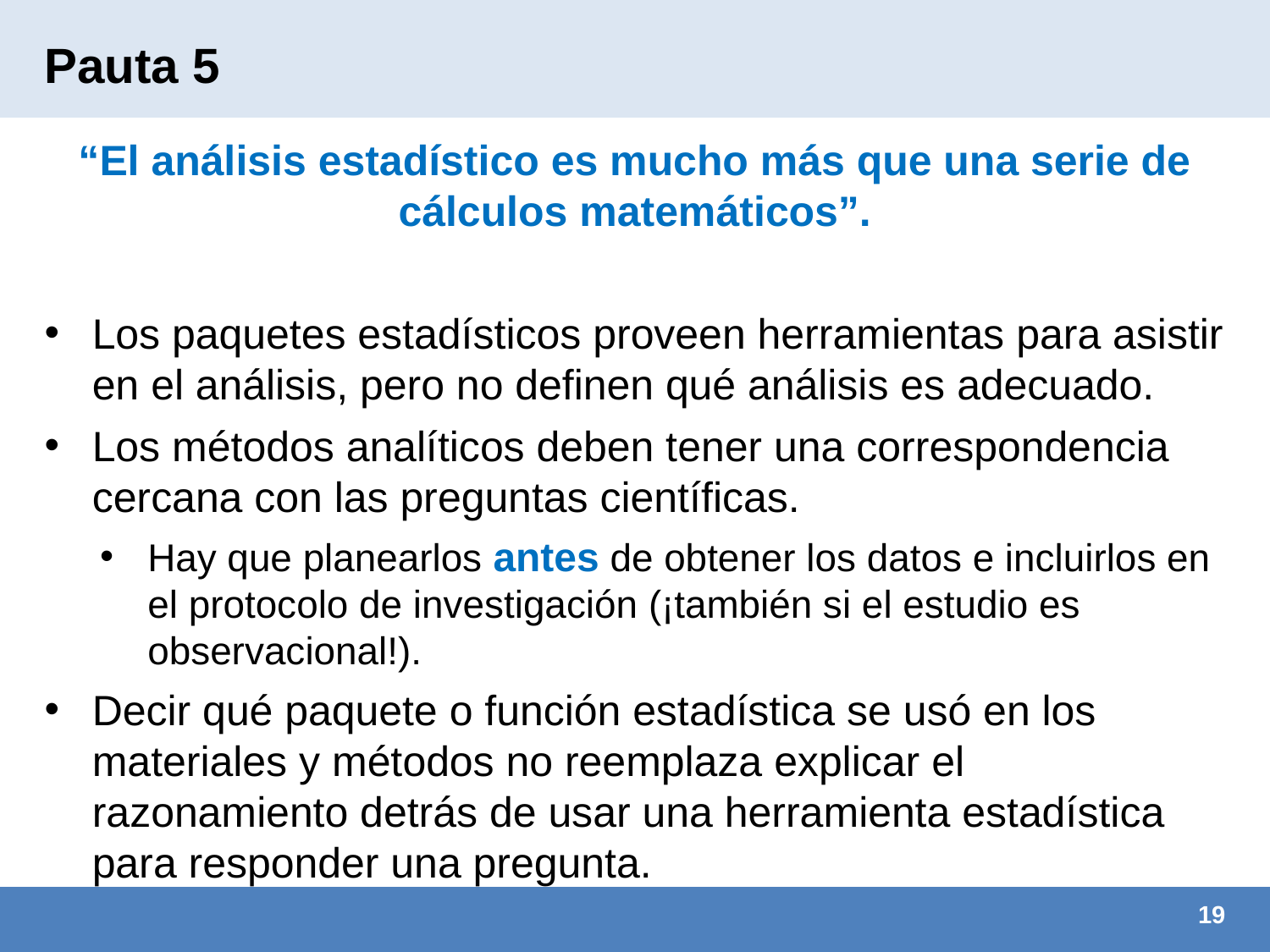

# Pauta 5
“El análisis estadístico es mucho más que una serie de cálculos matemáticos”.

Los paquetes estadísticos proveen herramientas para asistir en el análisis, pero no definen qué análisis es adecuado.
Los métodos analíticos deben tener una correspondencia cercana con las preguntas científicas.
Hay que planearlos antes de obtener los datos e incluirlos en el protocolo de investigación (¡también si el estudio es observacional!).
Decir qué paquete o función estadística se usó en los materiales y métodos no reemplaza explicar el razonamiento detrás de usar una herramienta estadística para responder una pregunta.
19